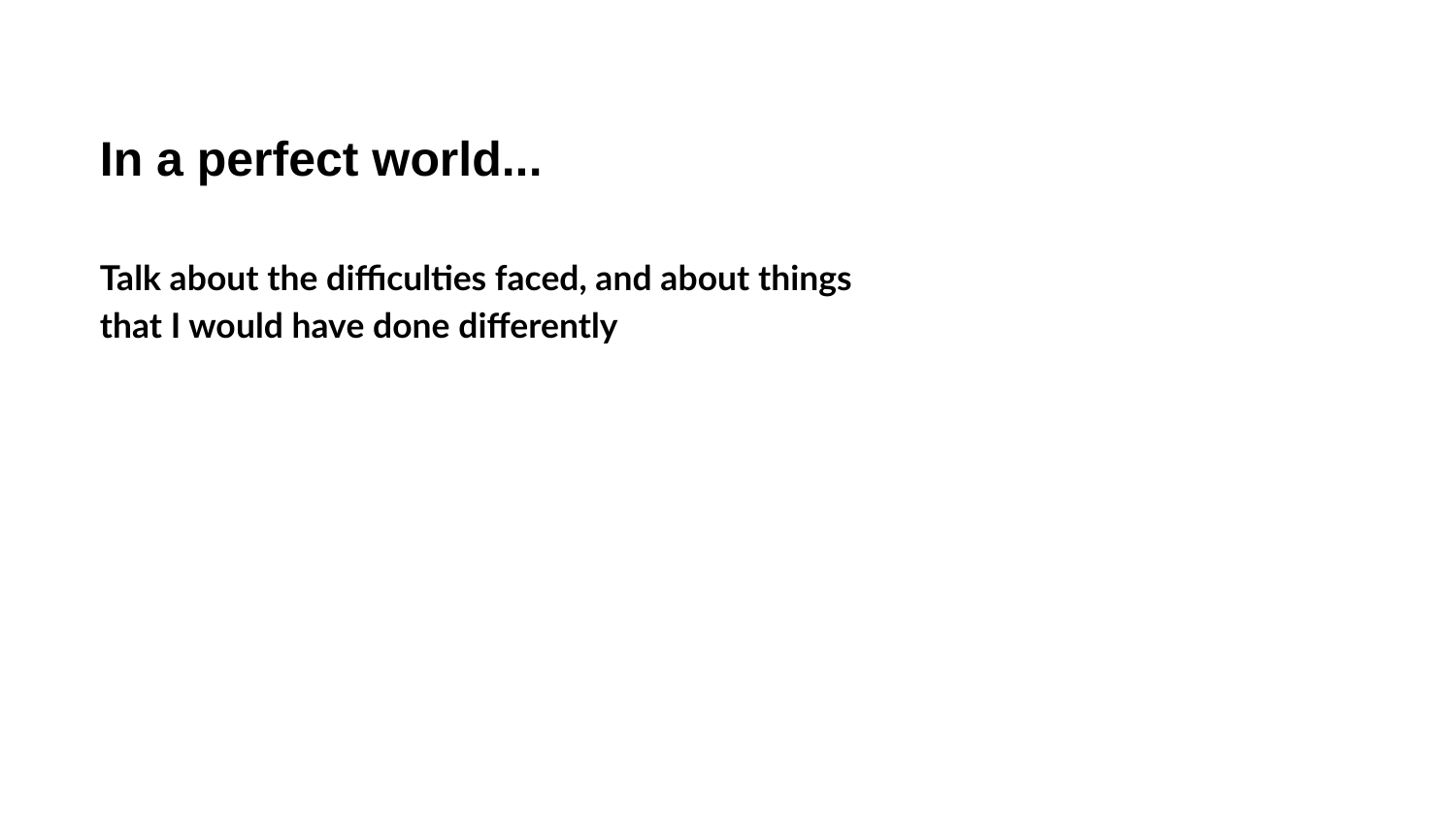

In a perfect world...
Talk about the difficulties faced, and about things that I would have done differently